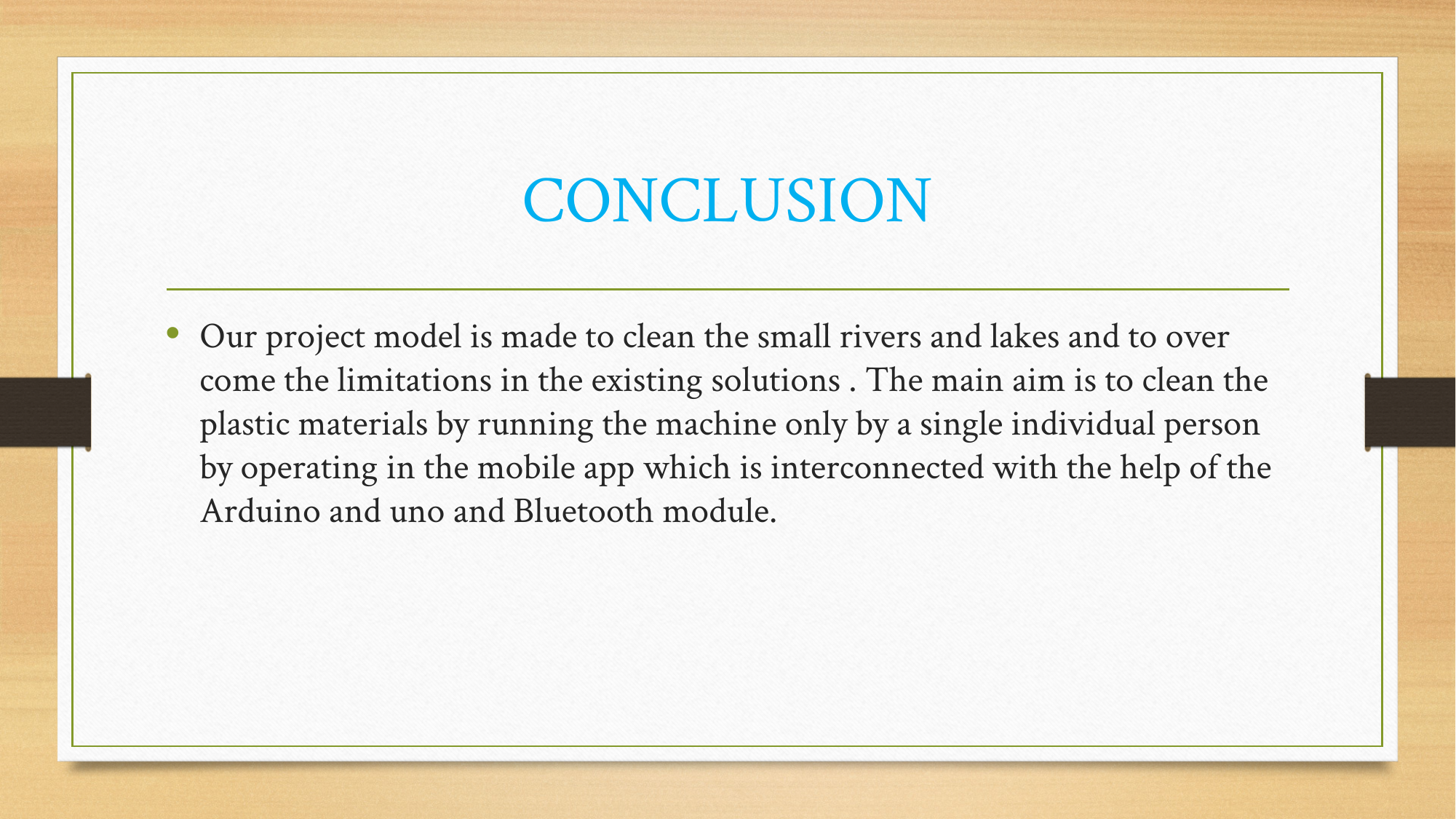

# CONCLUSION
Our project model is made to clean the small rivers and lakes and to over come the limitations in the existing solutions . The main aim is to clean the plastic materials by running the machine only by a single individual person by operating in the mobile app which is interconnected with the help of the Arduino and uno and Bluetooth module.